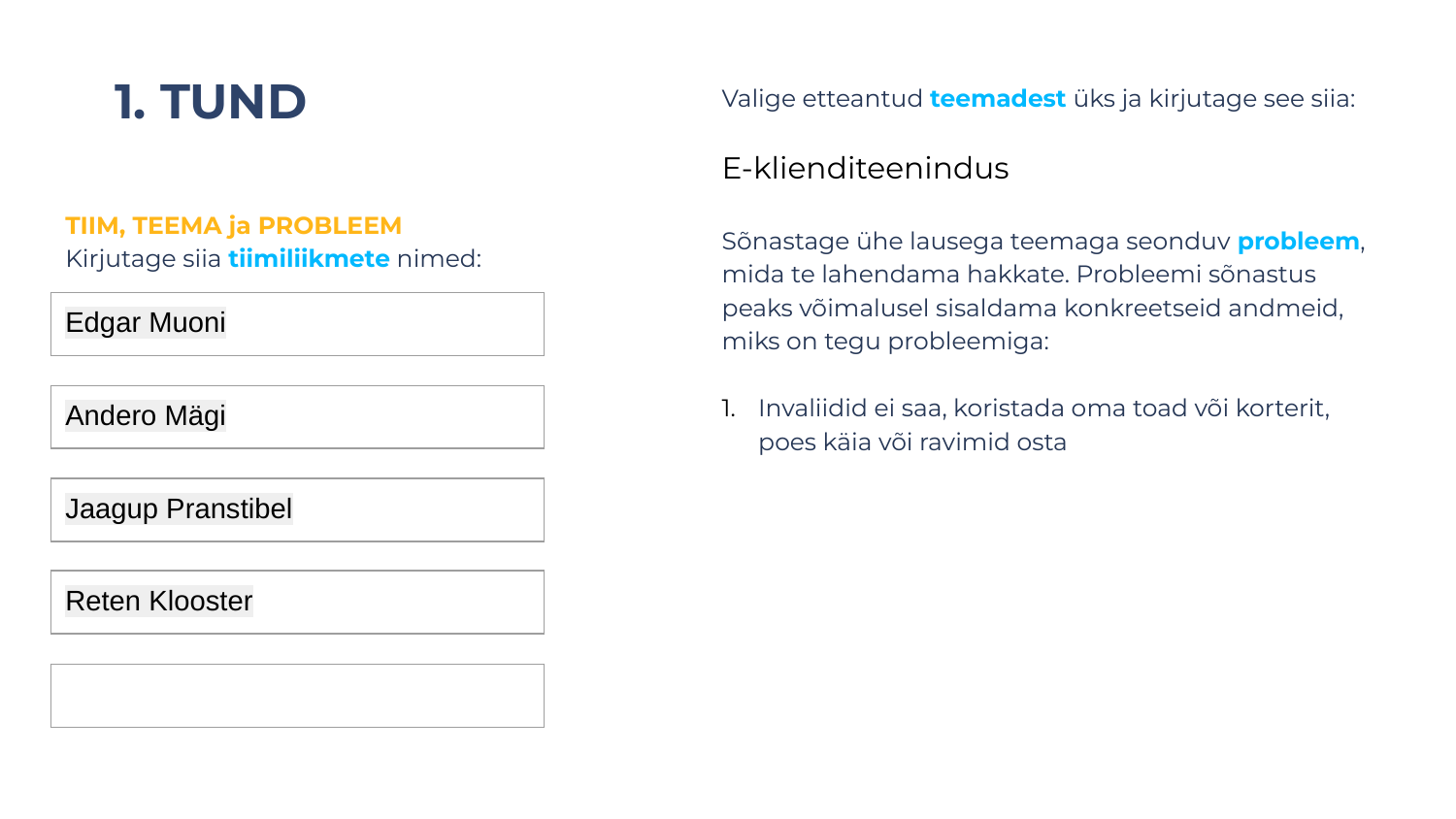

# 1. TUND
Valige etteantud teemadest üks ja kirjutage see siia:

E-klienditeenindus

Sõnastage ühe lausega teemaga seonduv probleem, mida te lahendama hakkate. Probleemi sõnastus peaks võimalusel sisaldama konkreetseid andmeid, miks on tegu probleemiga:

Invaliidid ei saa, koristada oma toad või korterit, poes käia või ravimid osta

TIIM, TEEMA ja PROBLEEM
Kirjutage siia tiimiliikmete nimed:

| Edgar Muoni |
| --- |
| Andero Mägi |
| --- |
| Jaagup Pranstibel |
| --- |
| Reten Klooster |
| --- |
|  |
| --- |